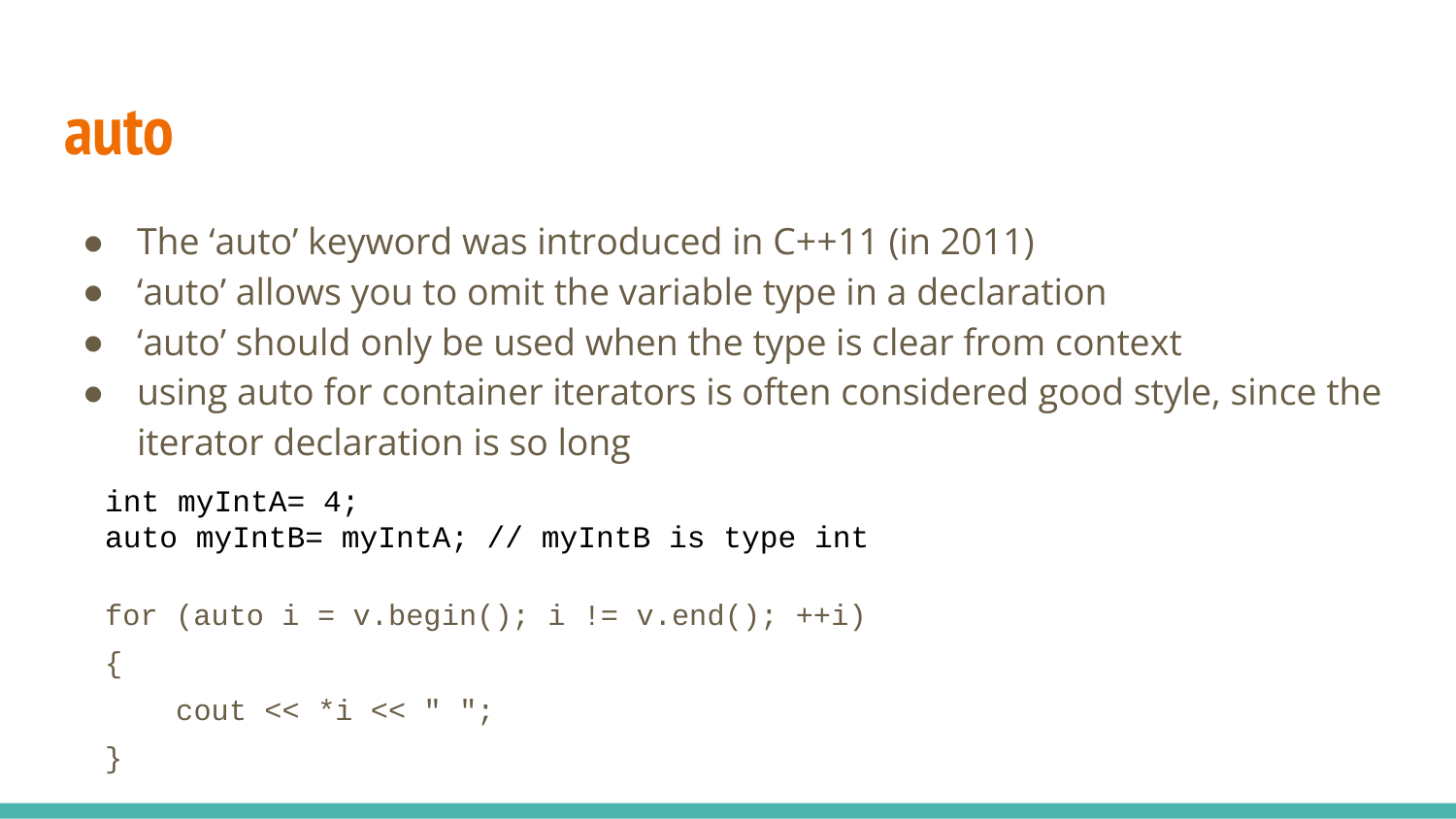

# auto
The ‘auto’ keyword was introduced in C++11 (in 2011)
‘auto’ allows you to omit the variable type in a declaration
‘auto’ should only be used when the type is clear from context
using auto for container iterators is often considered good style, since the iterator declaration is so long
int myIntA= 4;
auto myIntB= myIntA; // myIntB is type int
for (auto i = v.begin(); i != v.end(); ++i)
{
    cout << *i << " ";
}